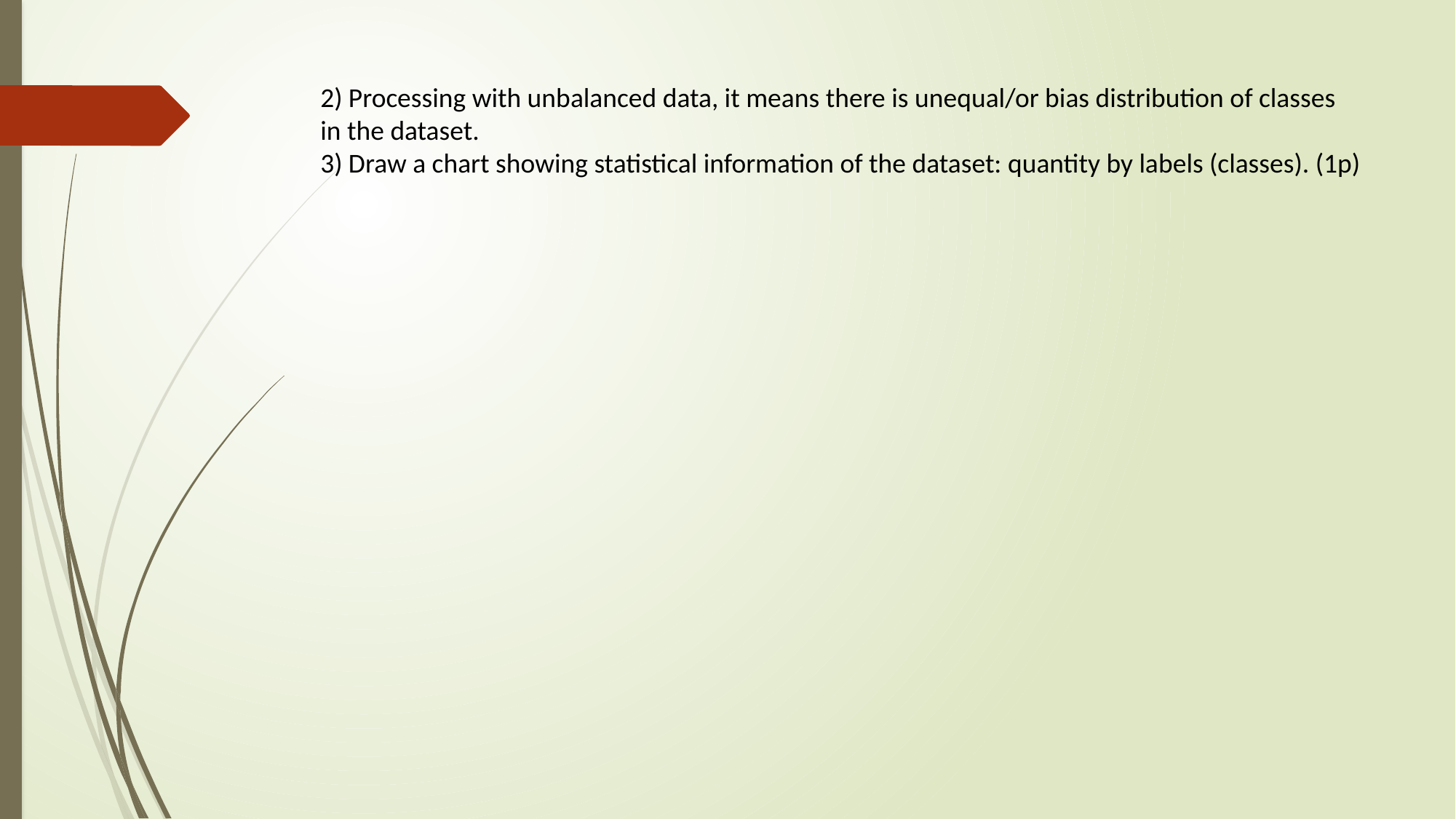

# 2) Processing with unbalanced data, it means there is unequal/or bias distribution of classes in the dataset. 3) Draw a chart showing statistical information of the dataset: quantity by labels (classes). (1p)